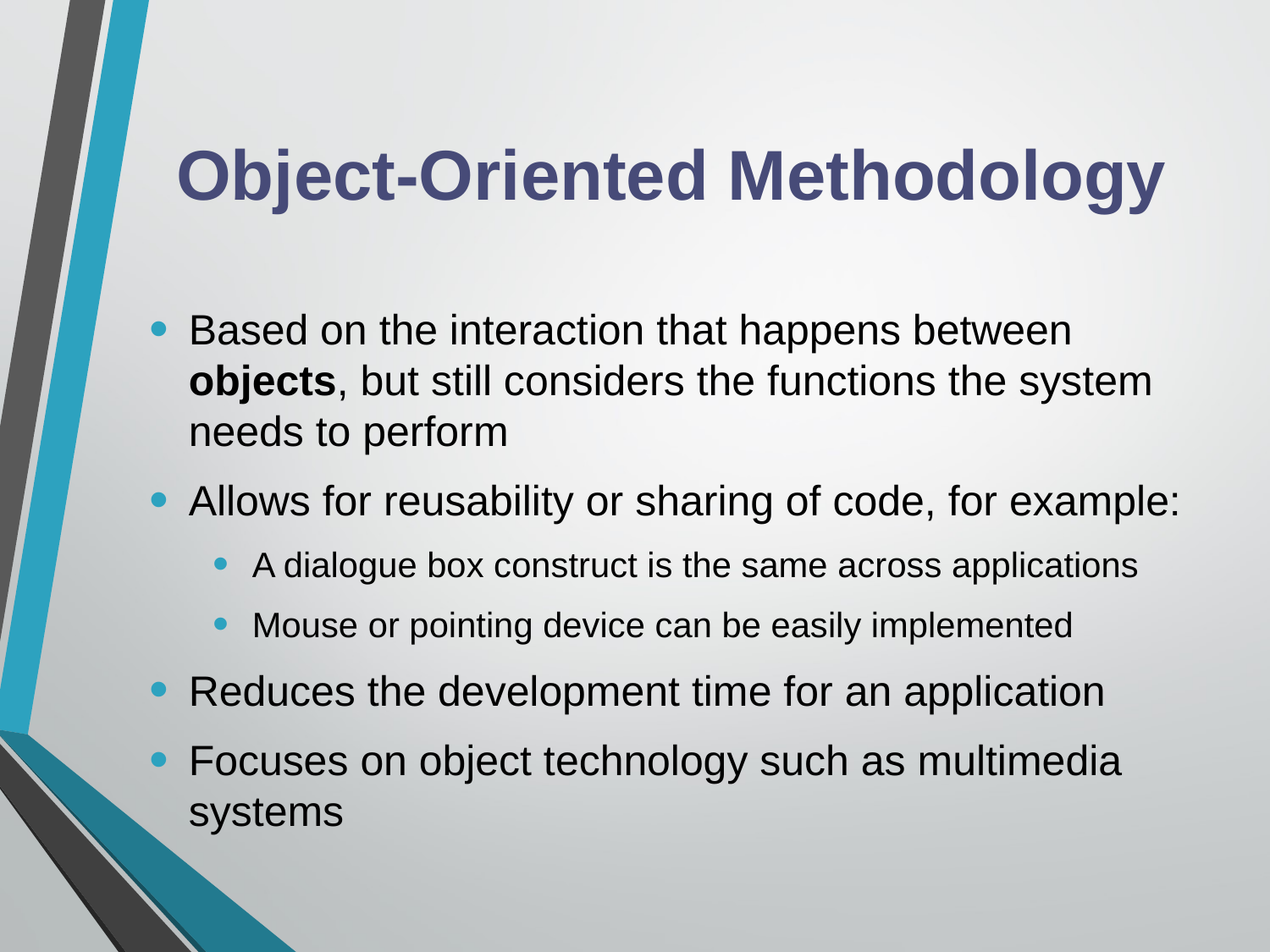

# Object-Oriented Methodology
Based on the interaction that happens between objects, but still considers the functions the system needs to perform
Allows for reusability or sharing of code, for example:
A dialogue box construct is the same across applications
Mouse or pointing device can be easily implemented
Reduces the development time for an application
Focuses on object technology such as multimedia systems